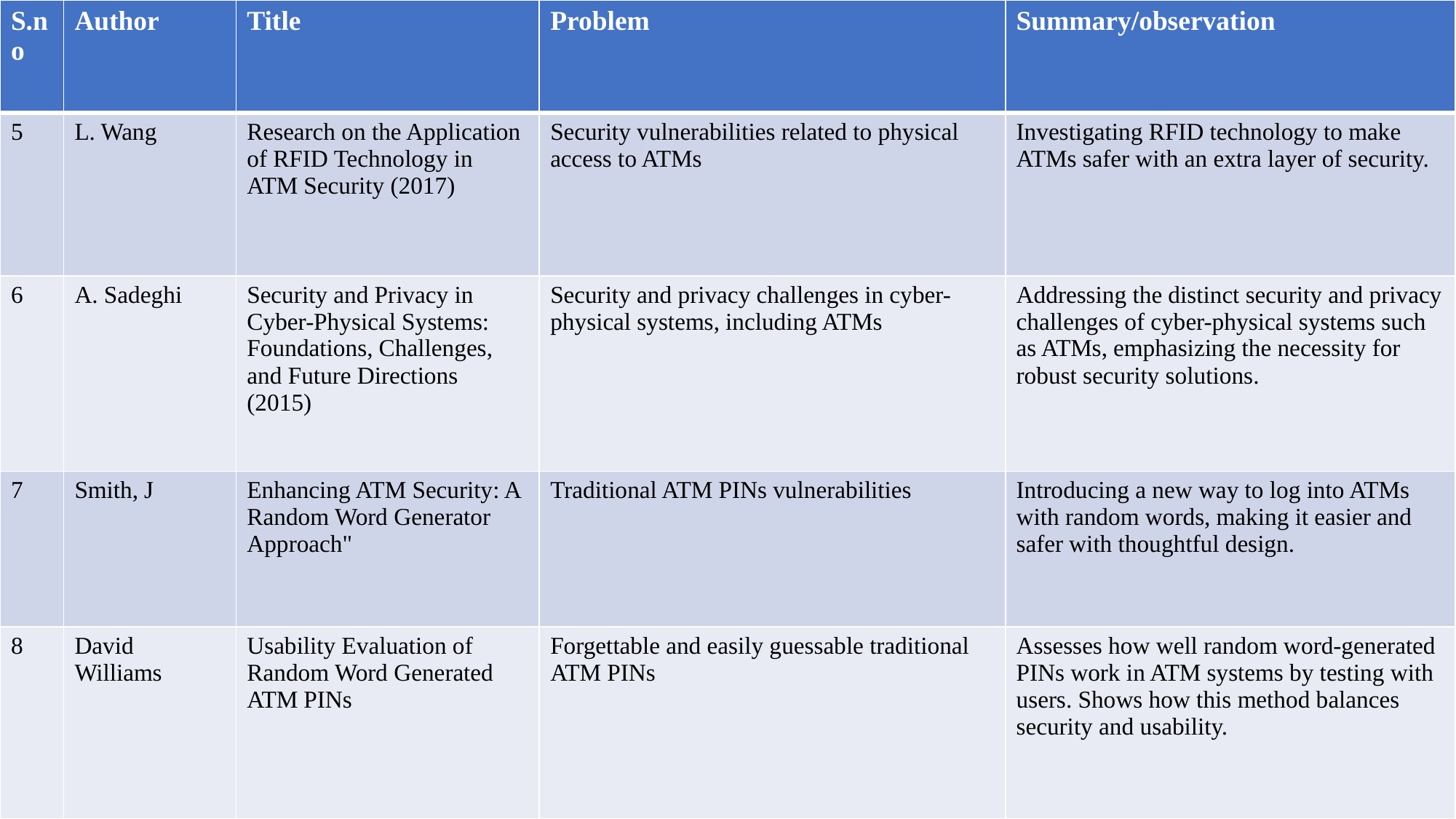

| S.no | Author | Title | Problem | Summary/observation |
| --- | --- | --- | --- | --- |
| 5 | L. Wang | Research on the Application of RFID Technology in ATM Security (2017) | Security vulnerabilities related to physical access to ATMs | Investigating RFID technology to make ATMs safer with an extra layer of security. |
| 6 | A. Sadeghi | Security and Privacy in Cyber-Physical Systems: Foundations, Challenges, and Future Directions (2015) | Security and privacy challenges in cyber-physical systems, including ATMs | Addressing the distinct security and privacy challenges of cyber-physical systems such as ATMs, emphasizing the necessity for robust security solutions. |
| 7 | Smith, J | Enhancing ATM Security: A Random Word Generator Approach" | Traditional ATM PINs vulnerabilities | Introducing a new way to log into ATMs with random words, making it easier and safer with thoughtful design. |
| 8 | David Williams | Usability Evaluation of Random Word Generated ATM PINs | Forgettable and easily guessable traditional ATM PINs | Assesses how well random word-generated PINs work in ATM systems by testing with users. Shows how this method balances security and usability. |